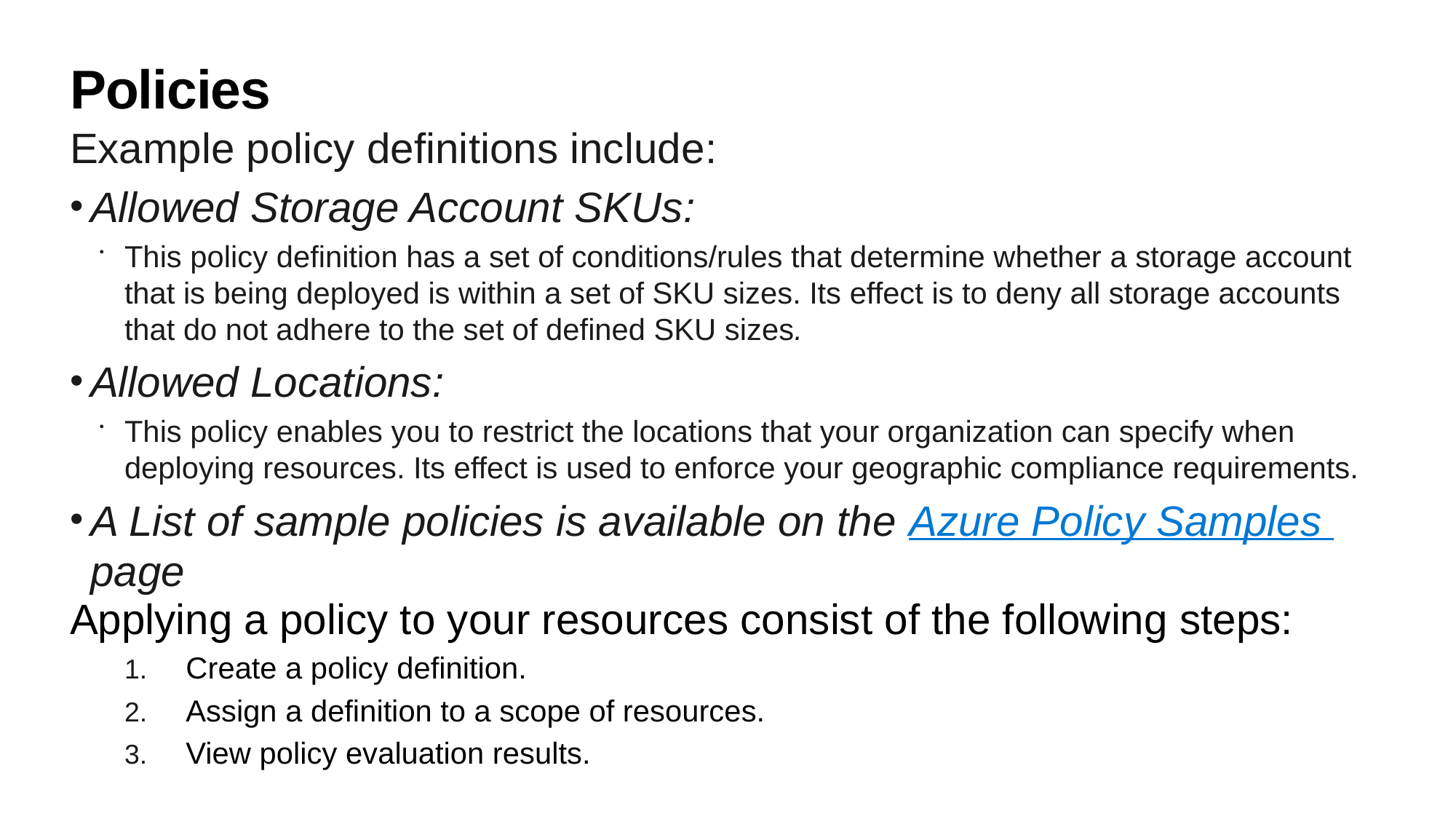

# Policies
Example policy definitions include:
Allowed Storage Account SKUs:
This policy definition has a set of conditions/rules that determine whether a storage account that is being deployed is within a set of SKU sizes. Its effect is to deny all storage accounts that do not adhere to the set of defined SKU sizes.
Allowed Locations:
This policy enables you to restrict the locations that your organization can specify when deploying resources. Its effect is used to enforce your geographic compliance requirements.
A List of sample policies is available on the Azure Policy Samples page
Applying a policy to your resources consist of the following steps:
Create a policy definition.
Assign a definition to a scope of resources.
View policy evaluation results.